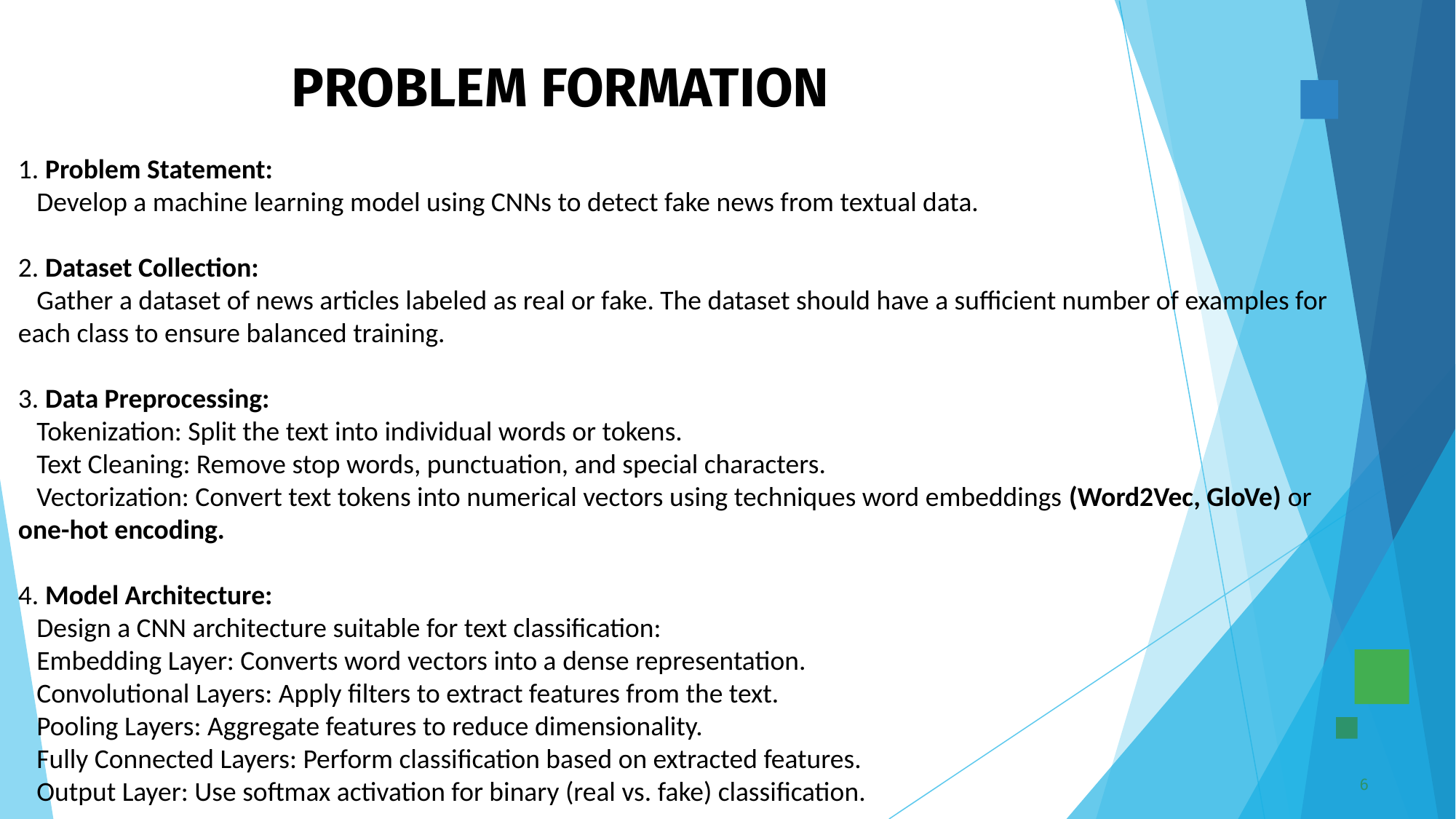

# PROBLEM FORMATION

1. Problem Statement:
   Develop a machine learning model using CNNs to detect fake news from textual data.

2. Dataset Collection:
   Gather a dataset of news articles labeled as real or fake. The dataset should have a sufficient number of examples for each class to ensure balanced training.

3. Data Preprocessing:
   Tokenization: Split the text into individual words or tokens.
   Text Cleaning: Remove stop words, punctuation, and special characters.
   Vectorization: Convert text tokens into numerical vectors using techniques word embeddings (Word2Vec, GloVe) or one-hot encoding.

4. Model Architecture:
   Design a CNN architecture suitable for text classification:
   Embedding Layer: Converts word vectors into a dense representation.
   Convolutional Layers: Apply filters to extract features from the text.
   Pooling Layers: Aggregate features to reduce dimensionality.
   Fully Connected Layers: Perform classification based on extracted features.
   Output Layer: Use softmax activation for binary (real vs. fake) classification.

6